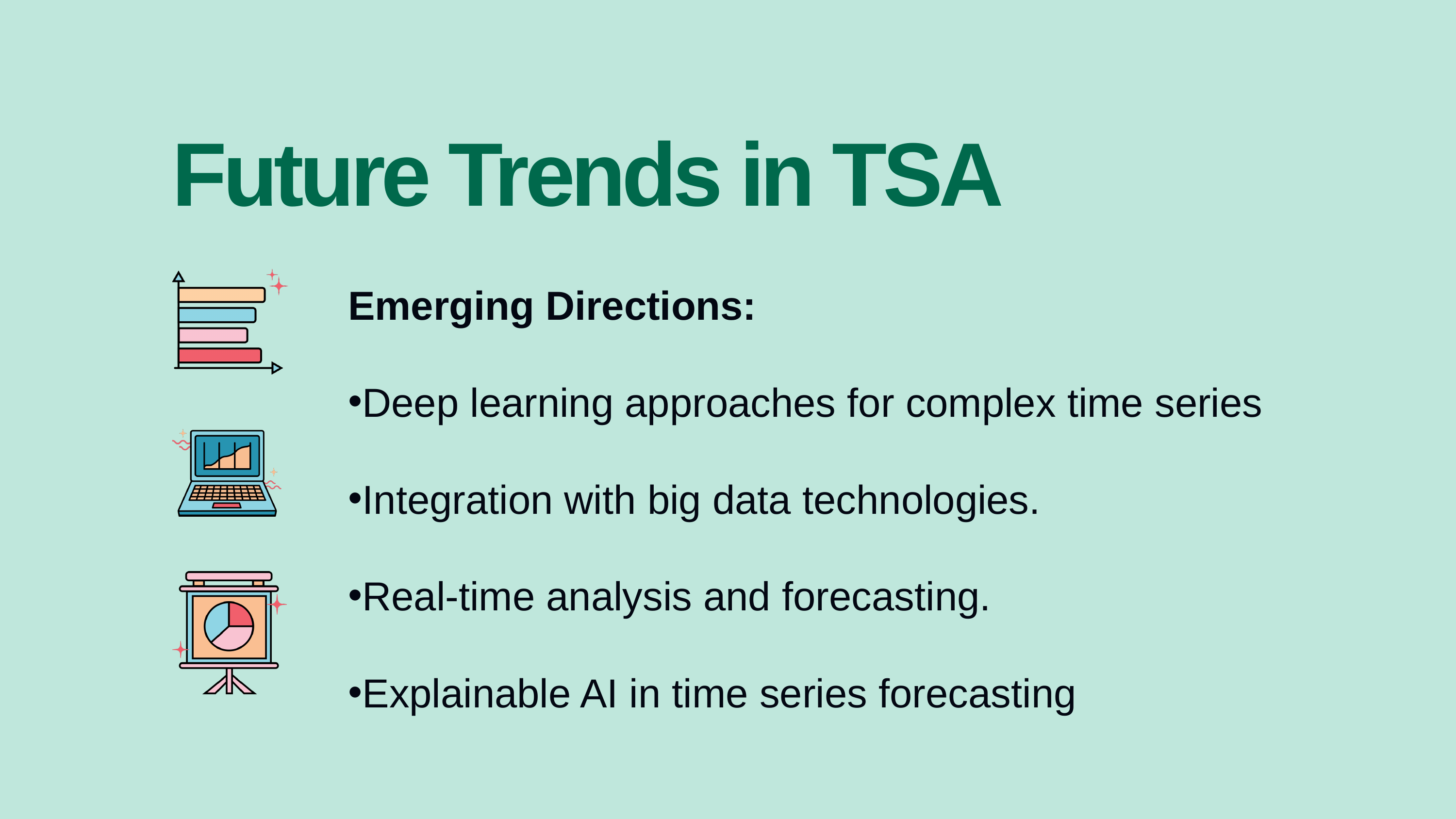

Future Trends in TSA

Emerging Directions:

Deep learning approaches for complex time series

Integration with big data technologies.

Real-time analysis and forecasting.

Explainable AI in time series forecasting